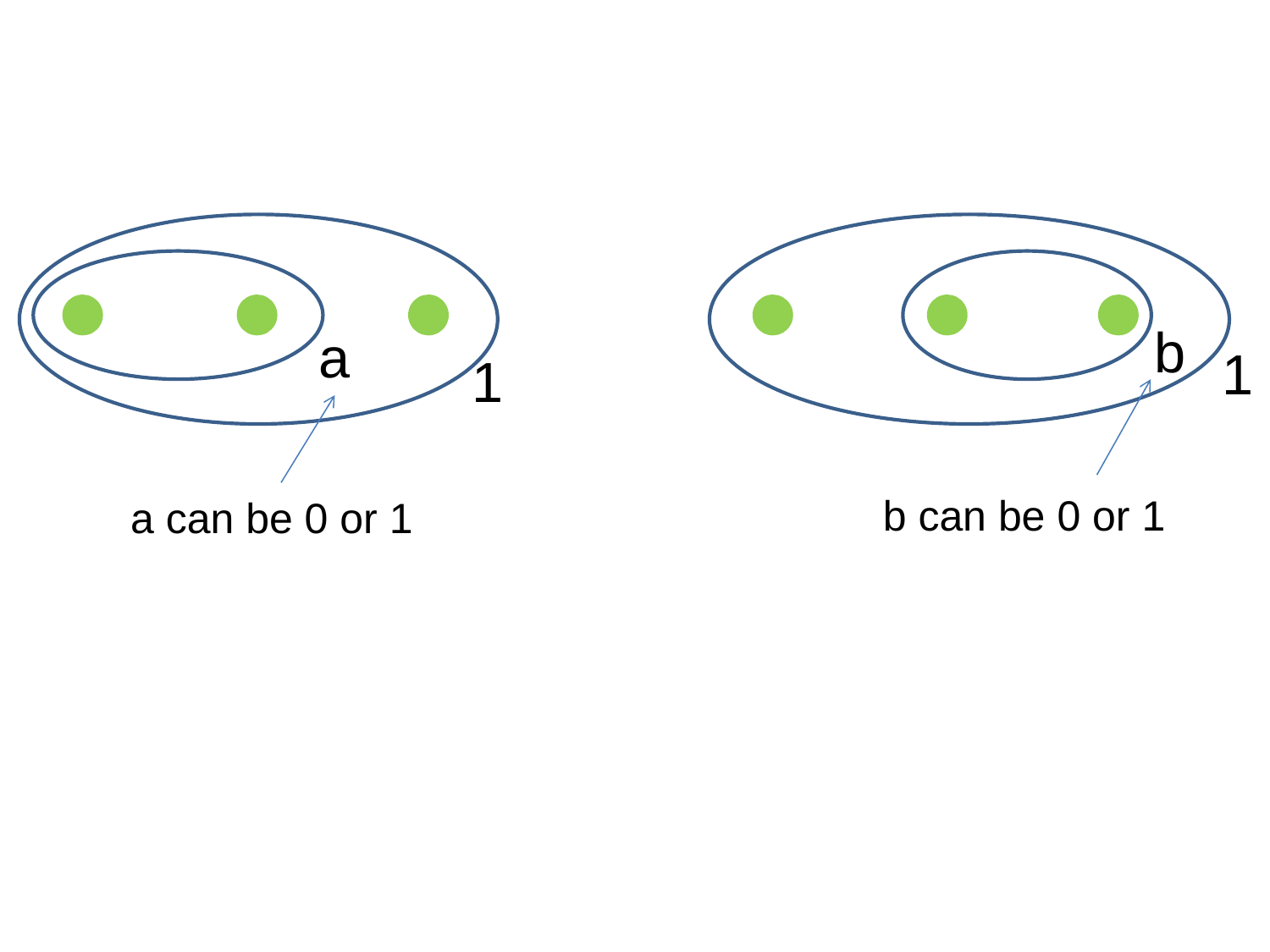

a
1

b
1
b can be 0 or 1
a can be 0 or 1